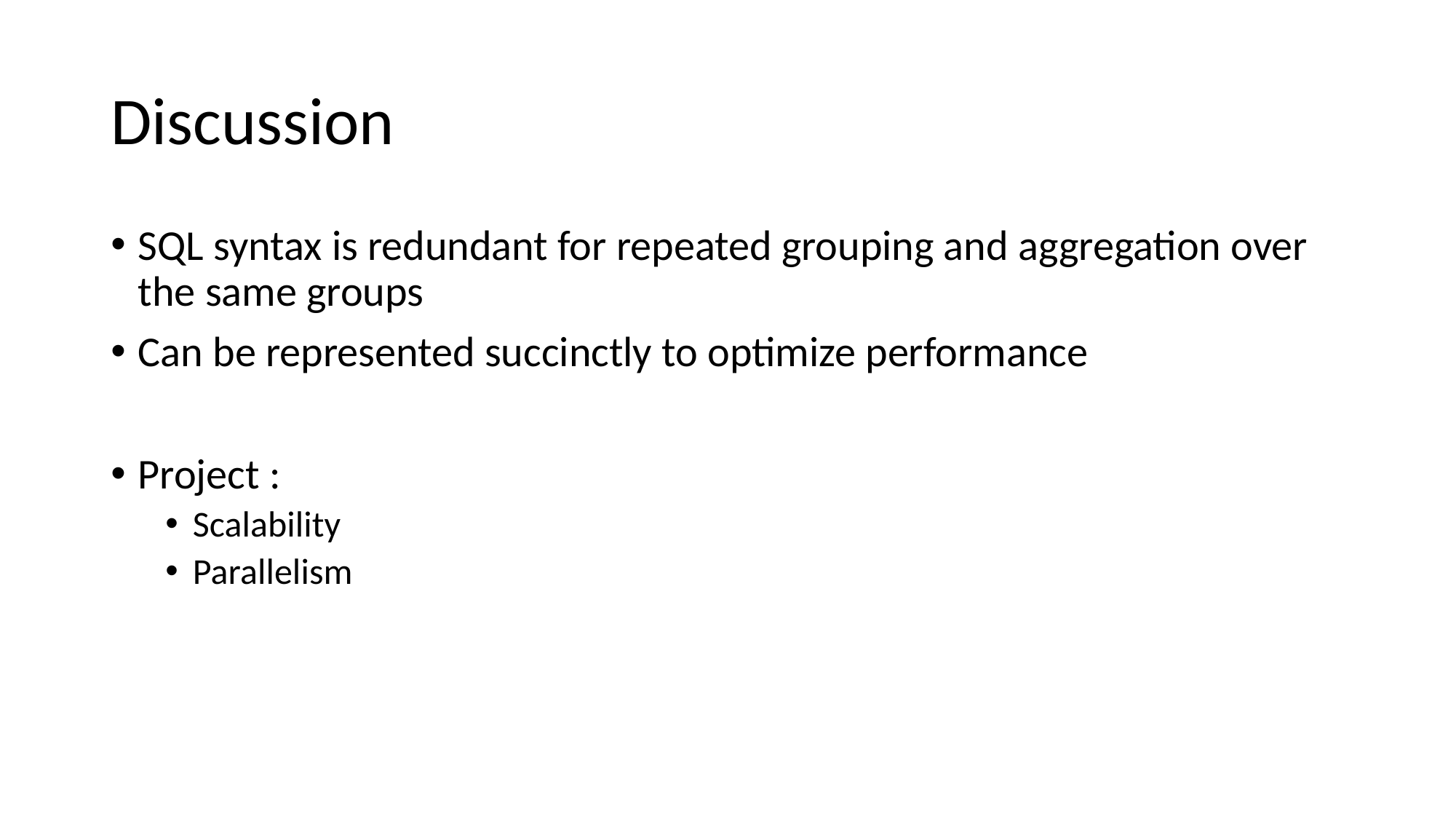

# Discussion
SQL syntax is redundant for repeated grouping and aggregation over the same groups
Can be represented succinctly to optimize performance

Project :
Scalability
Parallelism